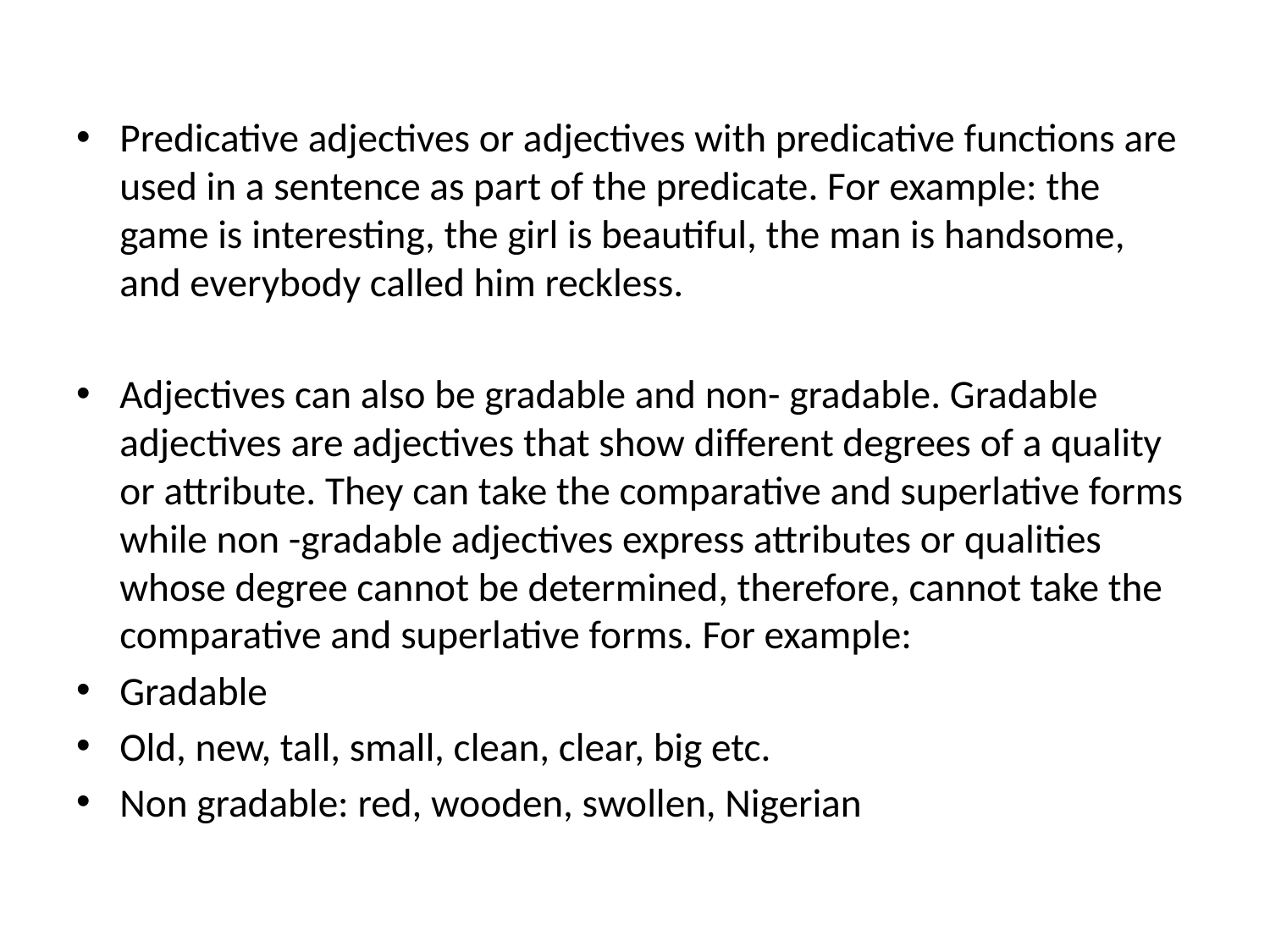

Predicative adjectives or adjectives with predicative functions are used in a sentence as part of the predicate. For example: the game is interesting, the girl is beautiful, the man is handsome, and everybody called him reckless.

Adjectives can also be gradable and non- gradable. Gradable adjectives are adjectives that show different degrees of a quality or attribute. They can take the comparative and superlative forms while non -gradable adjectives express attributes or qualities whose degree cannot be determined, therefore, cannot take the comparative and superlative forms. For example:
Gradable
Old, new, tall, small, clean, clear, big etc.
Non gradable: red, wooden, swollen, Nigerian